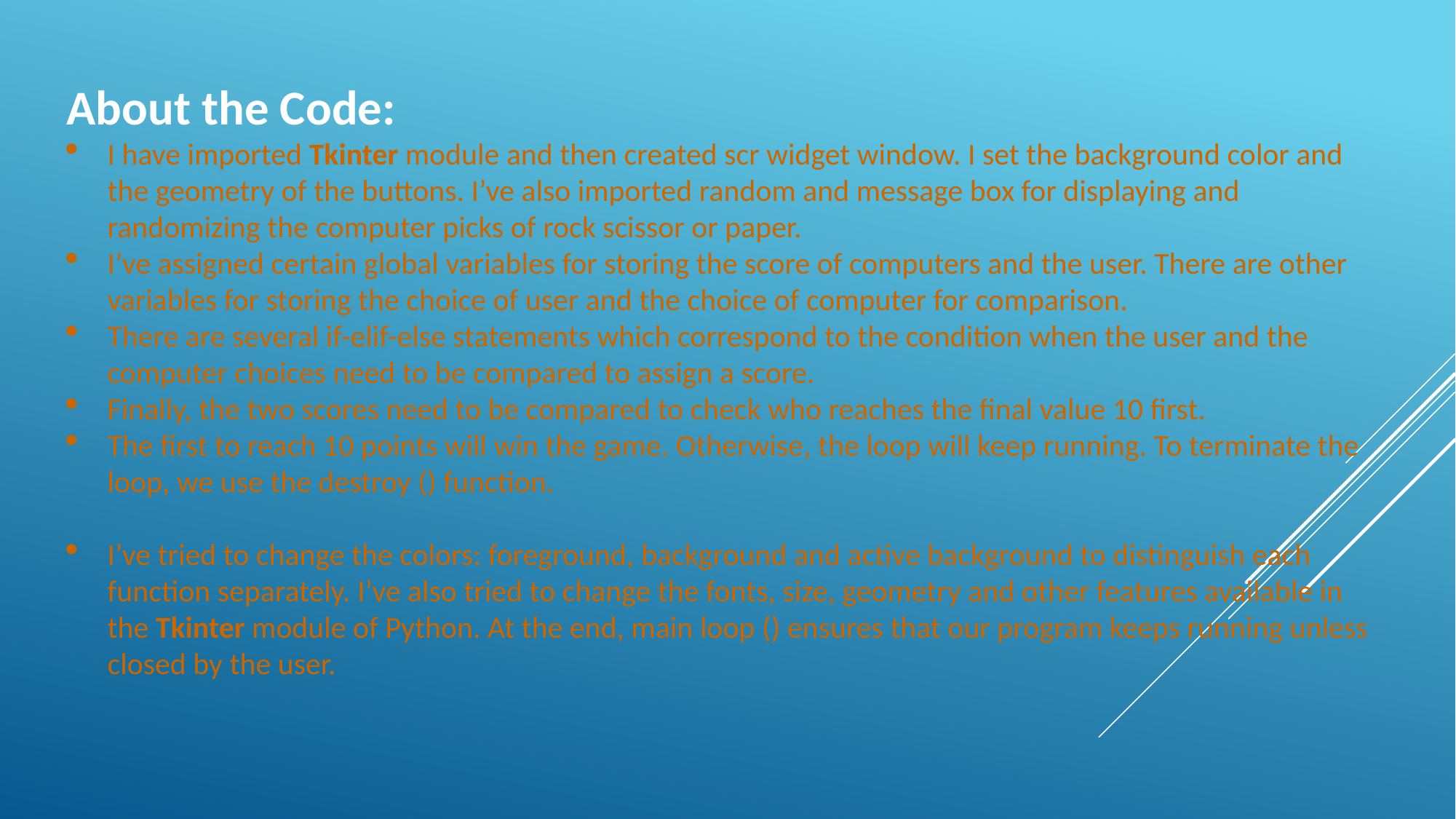

About the Code:
I have imported Tkinter module and then created scr widget window. I set the background color and the geometry of the buttons. I’ve also imported random and message box for displaying and randomizing the computer picks of rock scissor or paper.
I’ve assigned certain global variables for storing the score of computers and the user. There are other variables for storing the choice of user and the choice of computer for comparison.
There are several if-elif-else statements which correspond to the condition when the user and the computer choices need to be compared to assign a score.
Finally, the two scores need to be compared to check who reaches the final value 10 first.
The first to reach 10 points will win the game. Otherwise, the loop will keep running. To terminate the loop, we use the destroy () function.

I’ve tried to change the colors: foreground, background and active background to distinguish each function separately. I’ve also tried to change the fonts, size, geometry and other features available in the Tkinter module of Python. At the end, main loop () ensures that our program keeps running unless closed by the user.